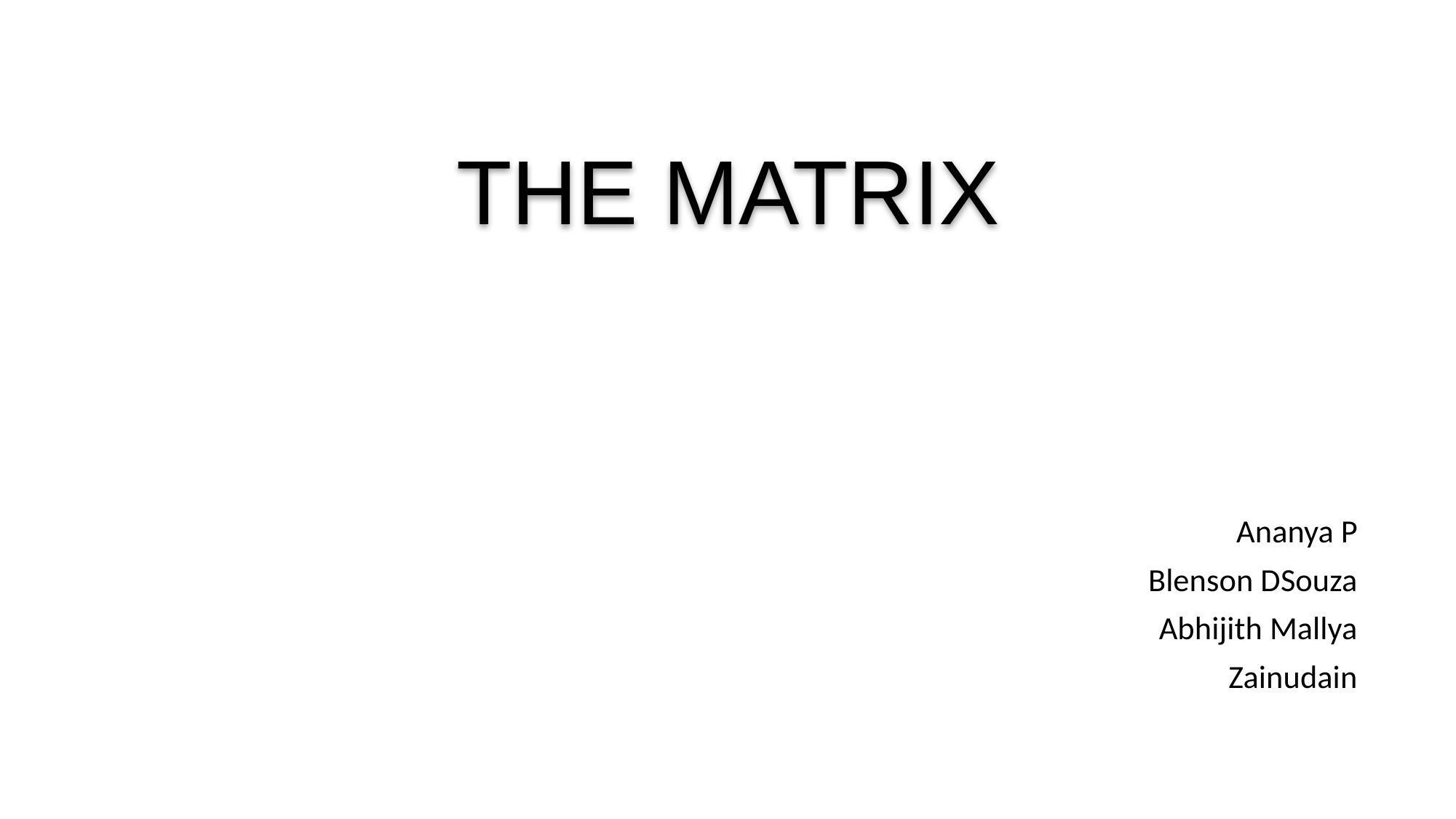

# THE MATRIX
Ananya P
Blenson DSouza
Abhijith Mallya
Zainudain